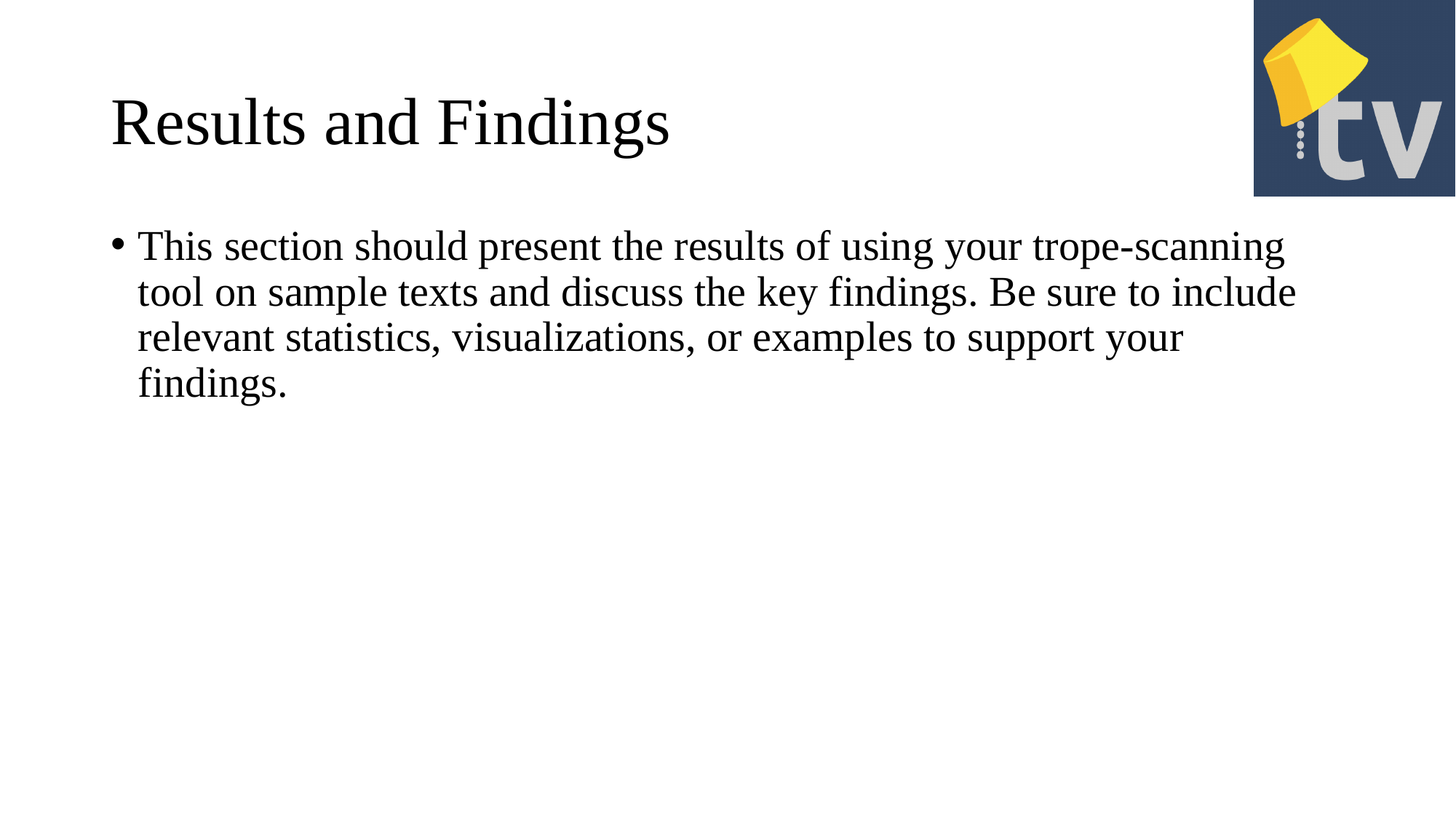

# Results and Findings
This section should present the results of using your trope-scanning tool on sample texts and discuss the key findings. Be sure to include relevant statistics, visualizations, or examples to support your findings.